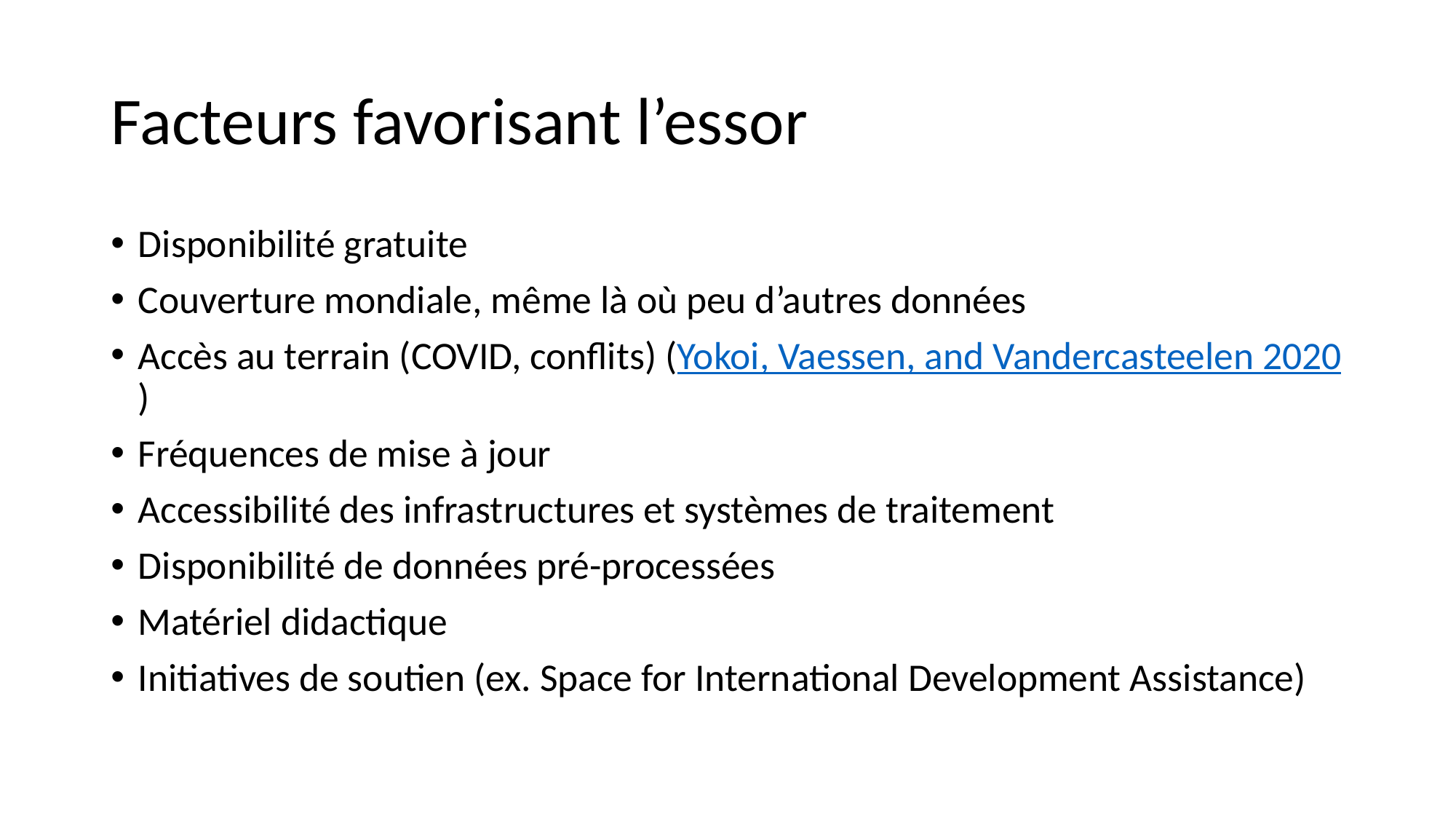

# Facteurs favorisant l’essor
Disponibilité gratuite
Couverture mondiale, même là où peu d’autres données
Accès au terrain (COVID, conflits) (Yokoi, Vaessen, and Vandercasteelen 2020)
Fréquences de mise à jour
Accessibilité des infrastructures et systèmes de traitement
Disponibilité de données pré-processées
Matériel didactique
Initiatives de soutien (ex. Space for International Development Assistance)